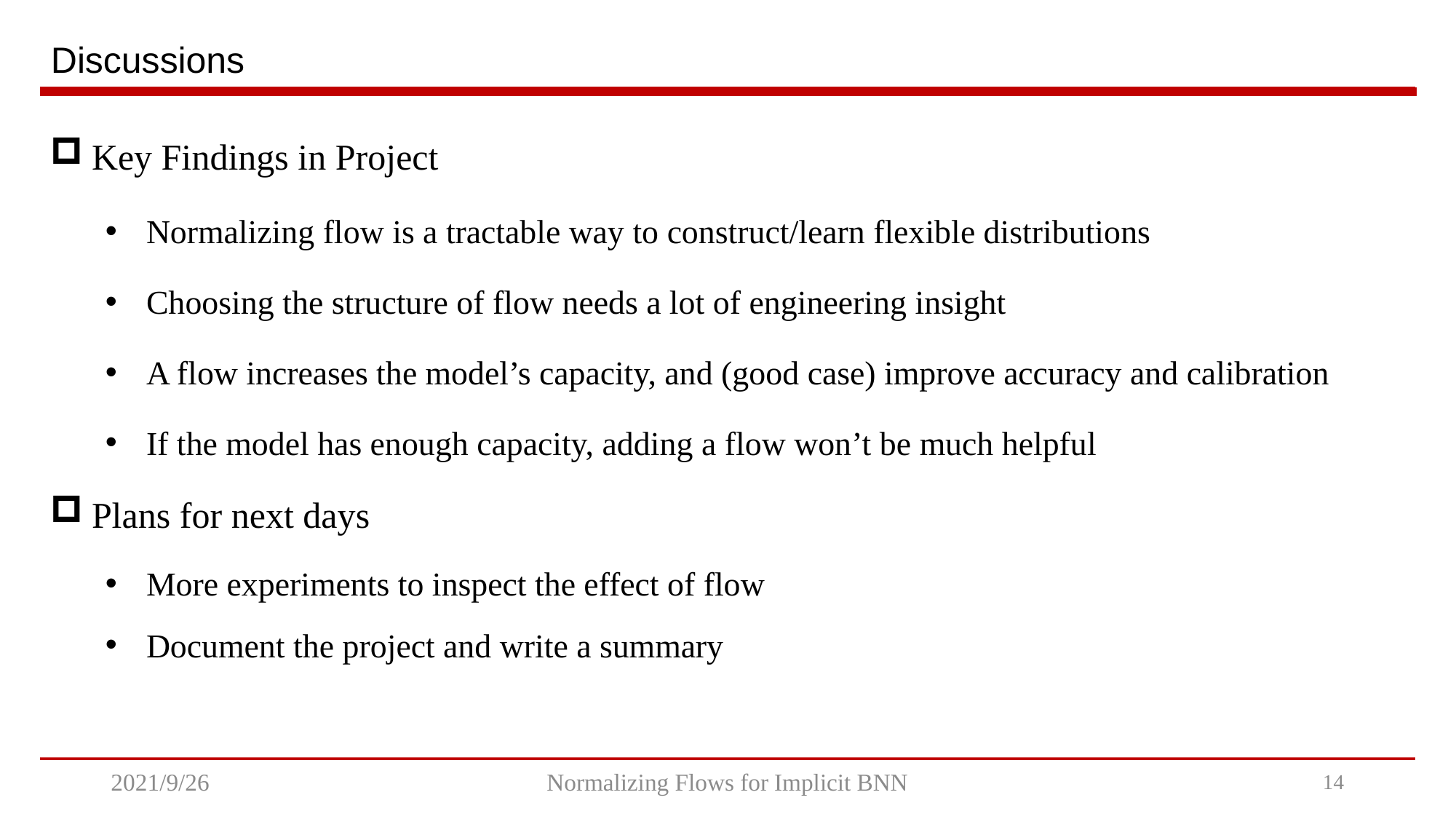

# Discussions
Key Findings in Project
Normalizing flow is a tractable way to construct/learn flexible distributions
Choosing the structure of flow needs a lot of engineering insight
A flow increases the model’s capacity, and (good case) improve accuracy and calibration
If the model has enough capacity, adding a flow won’t be much helpful
Plans for next days
More experiments to inspect the effect of flow
Document the project and write a summary
2021/9/26
Normalizing Flows for Implicit BNN
14